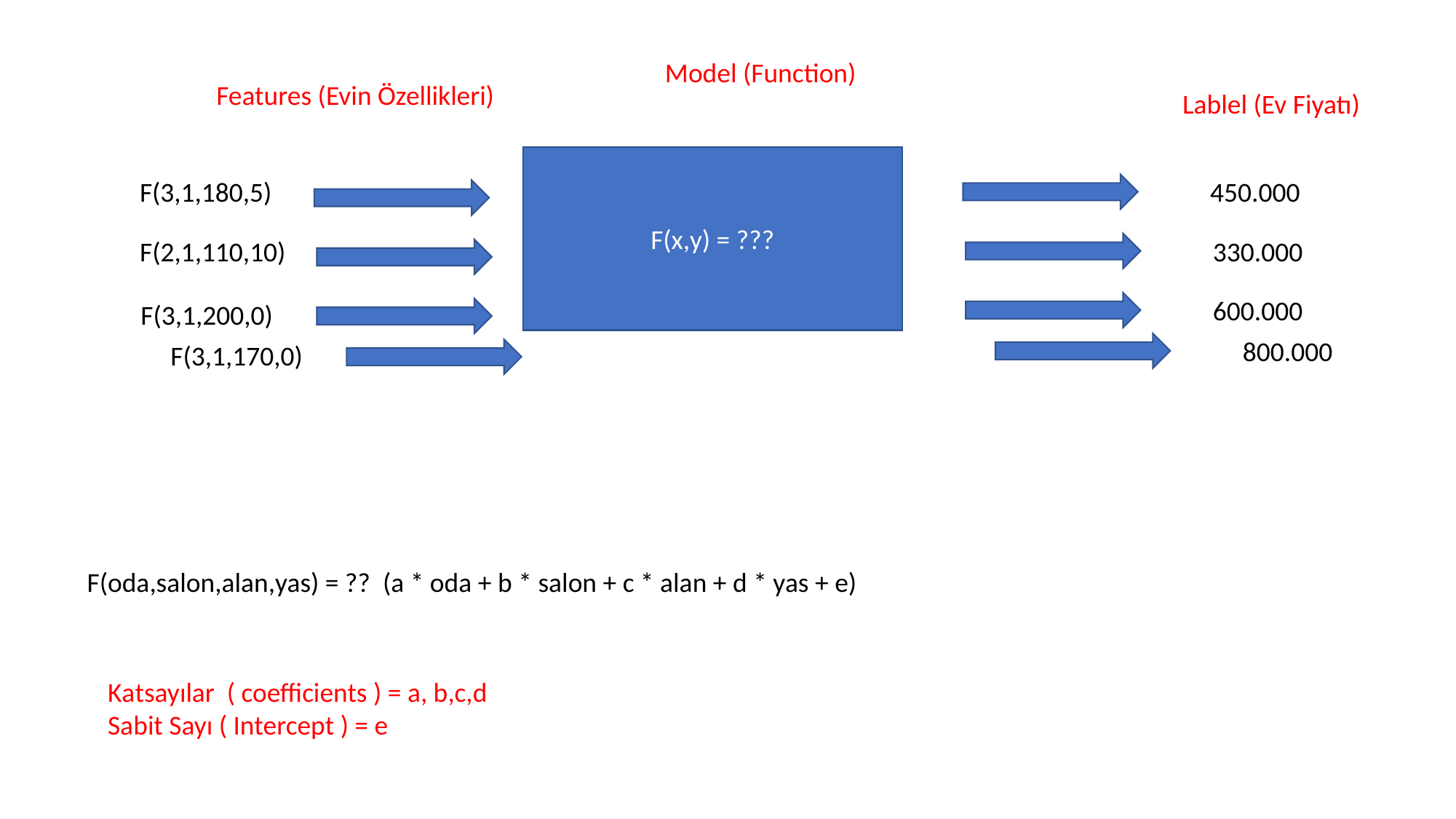

Model (Function)
Features (Evin Özellikleri)
Lablel (Ev Fiyatı)
F(x,y) = ???
F(3,1,180,5)
450.000

F(2,1,110,10)
330.000

600.000
F(3,1,200,0)

800.000
F(3,1,170,0)

F(oda,salon,alan,yas) = ??  (a * oda + b * salon + c * alan + d * yas + e)
Katsayılar  ( coefficients ) = a, b,c,d
Sabit Sayı ( Intercept ) = e